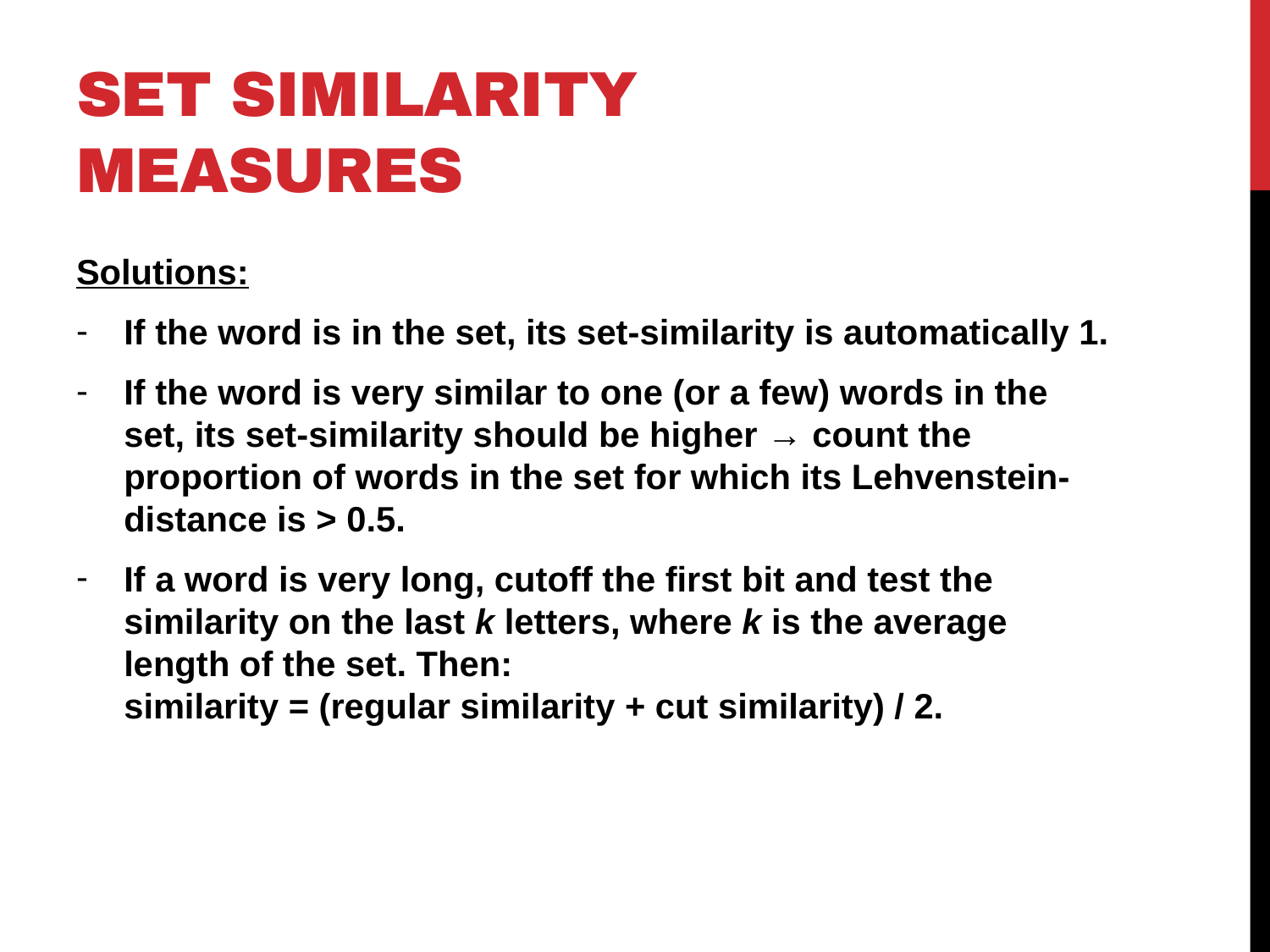

# Set similarity measures
Solutions:
If the word is in the set, its set-similarity is automatically 1.
If the word is very similar to one (or a few) words in the set, its set-similarity should be higher → count the proportion of words in the set for which its Lehvenstein-distance is > 0.5.
If a word is very long, cutoff the first bit and test the similarity on the last k letters, where k is the average length of the set. Then:
similarity = (regular similarity + cut similarity) / 2.